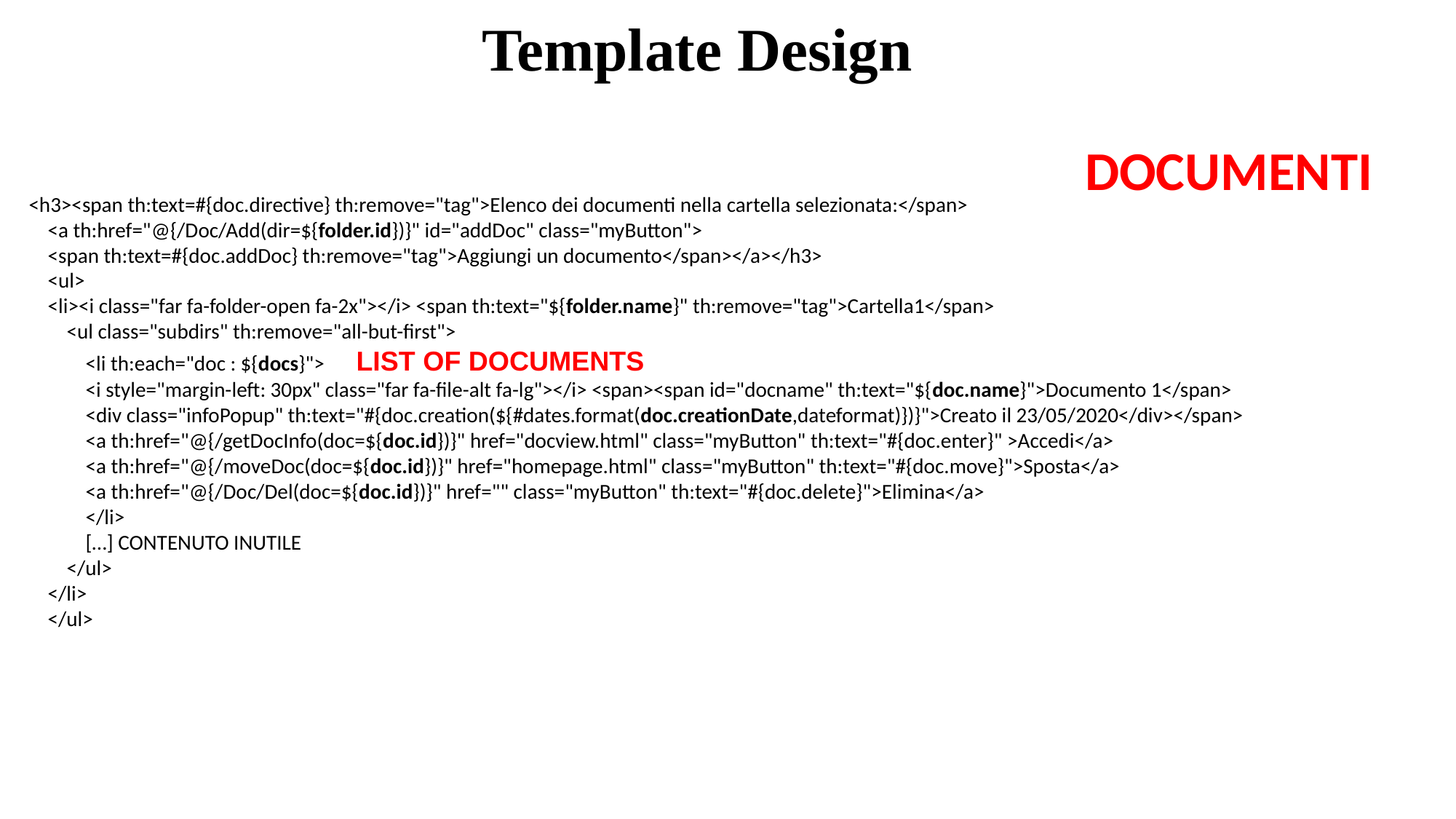

Template Design
DOCUMENTI
<h3><span th:text=#{doc.directive} th:remove="tag">Elenco dei documenti nella cartella selezionata:</span>
    <a th:href="@{/Doc/Add(dir=${folder.id})}" id="addDoc" class="myButton">
    <span th:text=#{doc.addDoc} th:remove="tag">Aggiungi un documento</span></a></h3>
    <ul>
    <li><i class="far fa-folder-open fa-2x"></i> <span th:text="${folder.name}" th:remove="tag">Cartella1</span>
        <ul class="subdirs" th:remove="all-but-first">
            <li th:each="doc : ${docs}">	LIST OF DOCUMENTS
            <i style="margin-left: 30px" class="far fa-file-alt fa-lg"></i> <span><span id="docname" th:text="${doc.name}">Documento 1</span>
            <div class="infoPopup" th:text="#{doc.creation(${#dates.format(doc.creationDate,dateformat)})}">Creato il 23/05/2020</div></span>
            <a th:href="@{/getDocInfo(doc=${doc.id})}" href="docview.html" class="myButton" th:text="#{doc.enter}" >Accedi</a>
            <a th:href="@{/moveDoc(doc=${doc.id})}" href="homepage.html" class="myButton" th:text="#{doc.move}">Sposta</a>
            <a th:href="@{/Doc/Del(doc=${doc.id})}" href="" class="myButton" th:text="#{doc.delete}">Elimina</a>
            </li>
            […] CONTENUTO INUTILE
        </ul>
    </li>
    </ul>